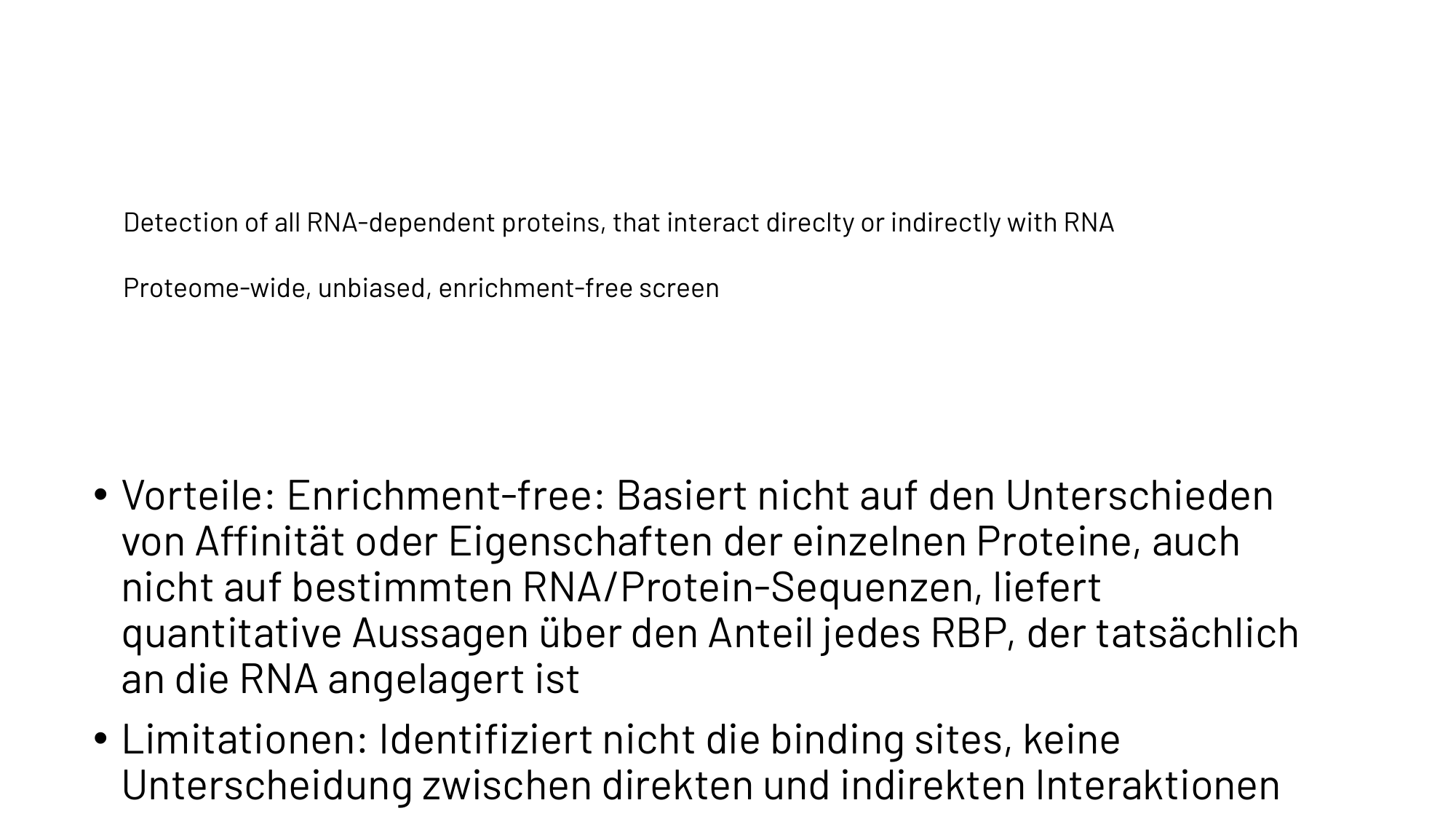

Detection of all RNA-dependent proteins, that interact direclty or indirectly with RNA

Proteome-wide, unbiased, enrichment-free screen
Vorteile: Enrichment-free: Basiert nicht auf den Unterschieden von Affinität oder Eigenschaften der einzelnen Proteine, auch nicht auf bestimmten RNA/Protein-Sequenzen, liefert quantitative Aussagen über den Anteil jedes RBP, der tatsächlich an die RNA angelagert ist
Limitationen: Identifiziert nicht die binding sites, keine Unterscheidung zwischen direkten und indirekten Interaktionen